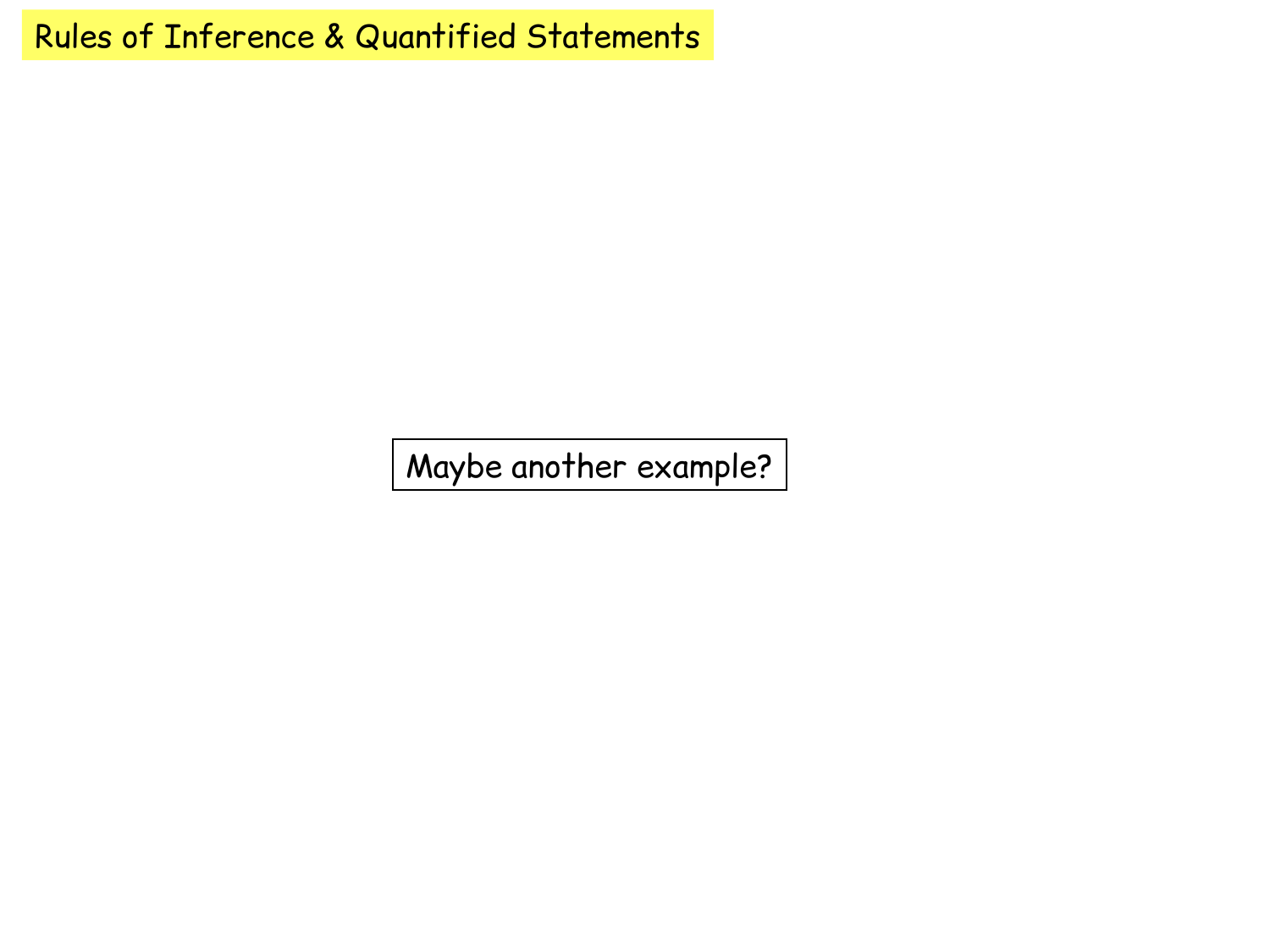

Rules of Inference & Quantified Statements
Maybe another example?